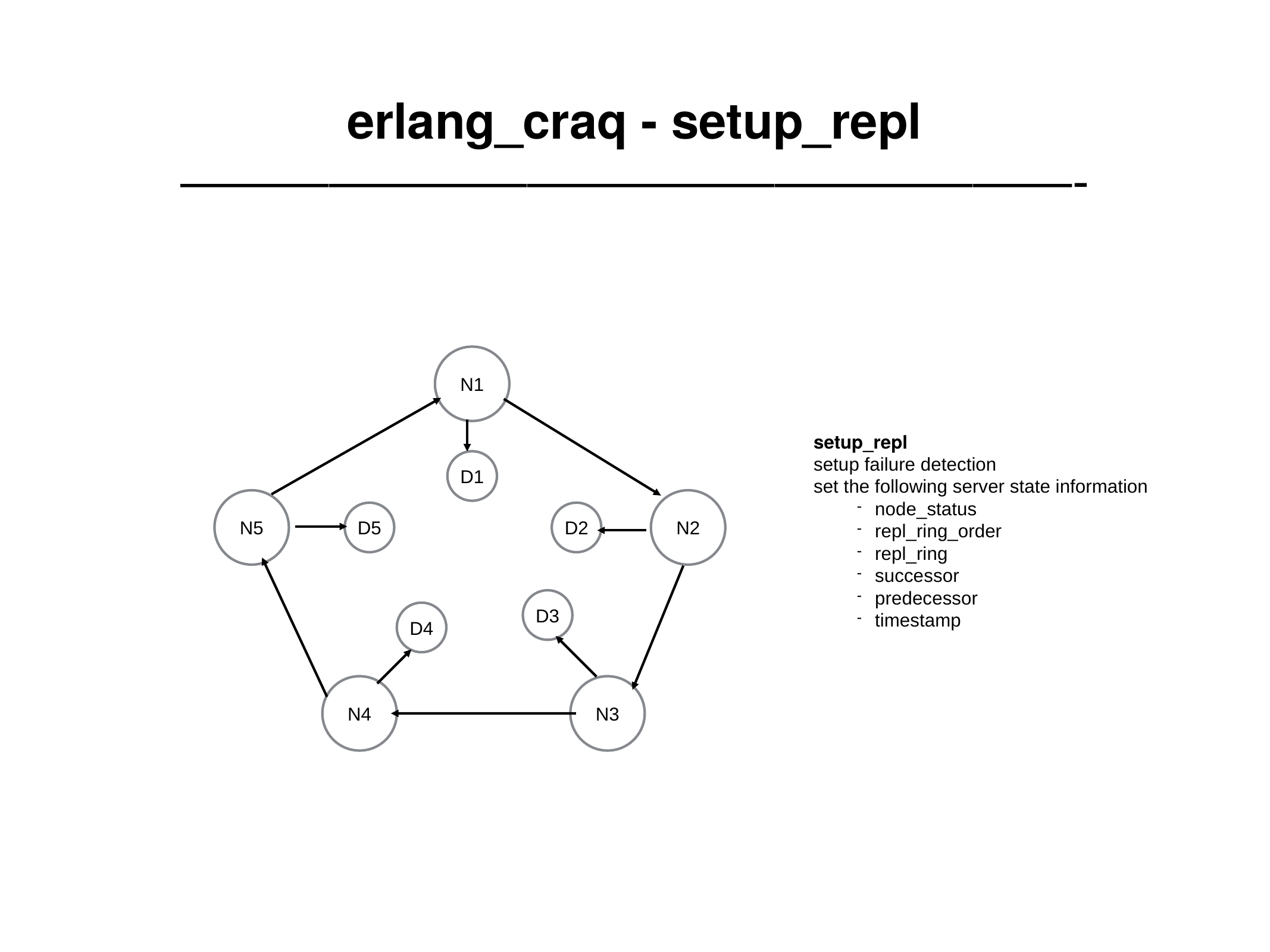

# erlang_craq - setup_repl
——————————————————-

N1

setup_repl
setup failure detection
set the following server state information
node_status
repl_ring_order
repl_ring
successor
predecessor
timestamp

D1

N5
D5
D2
N2

D3

D4

N4
N3